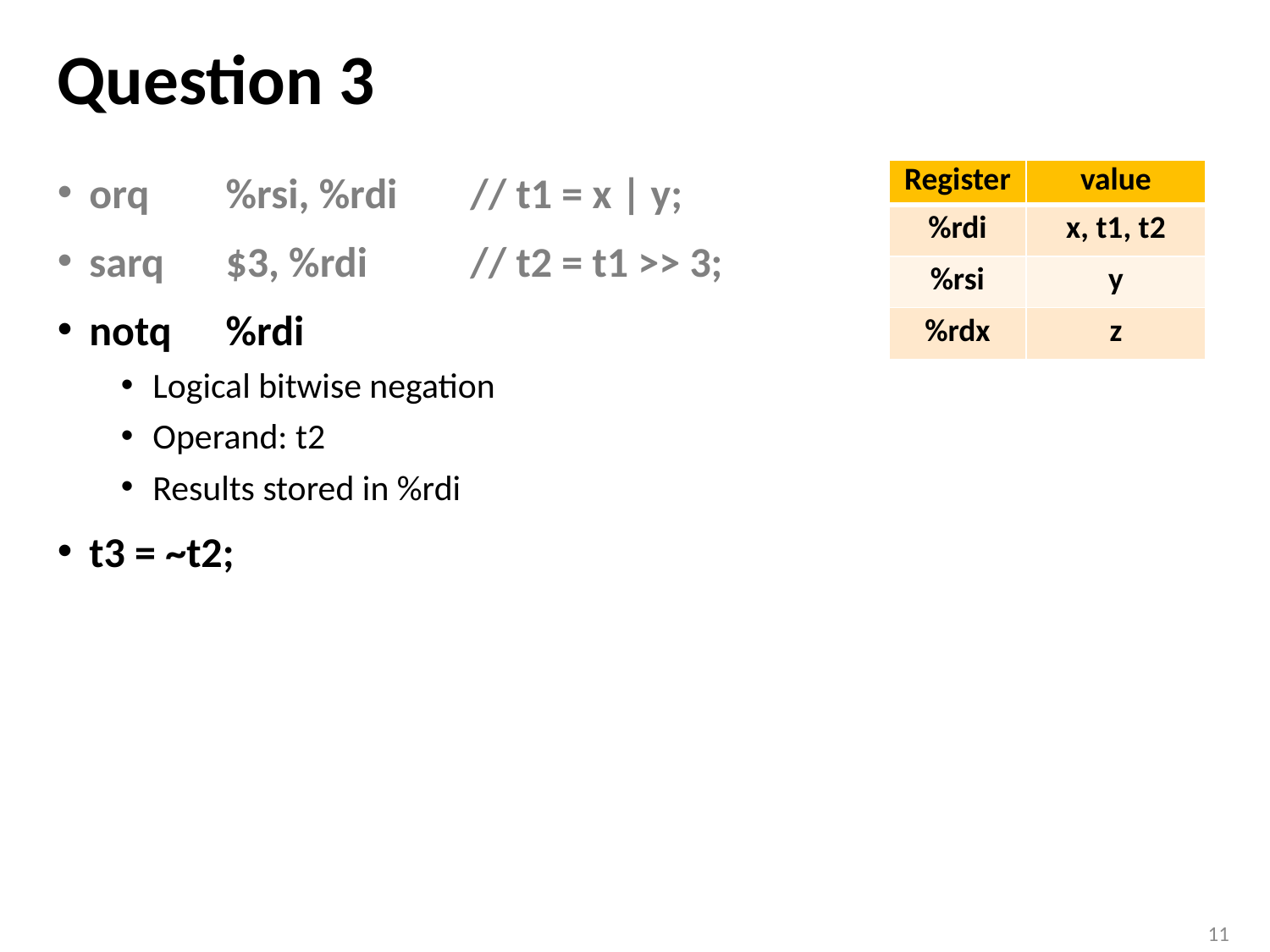

# Question 3
orq	 %rsi, %rdi	// t1 = x | y;
sarq	 $3, %rdi	// t2 = t1 >> 3;
notq	 %rdi
Logical bitwise negation
Operand: t2
Results stored in %rdi
t3 = ~t2;
| Register | value |
| --- | --- |
| %rdi | x, t1, t2 |
| %rsi | y |
| %rdx | z |
11